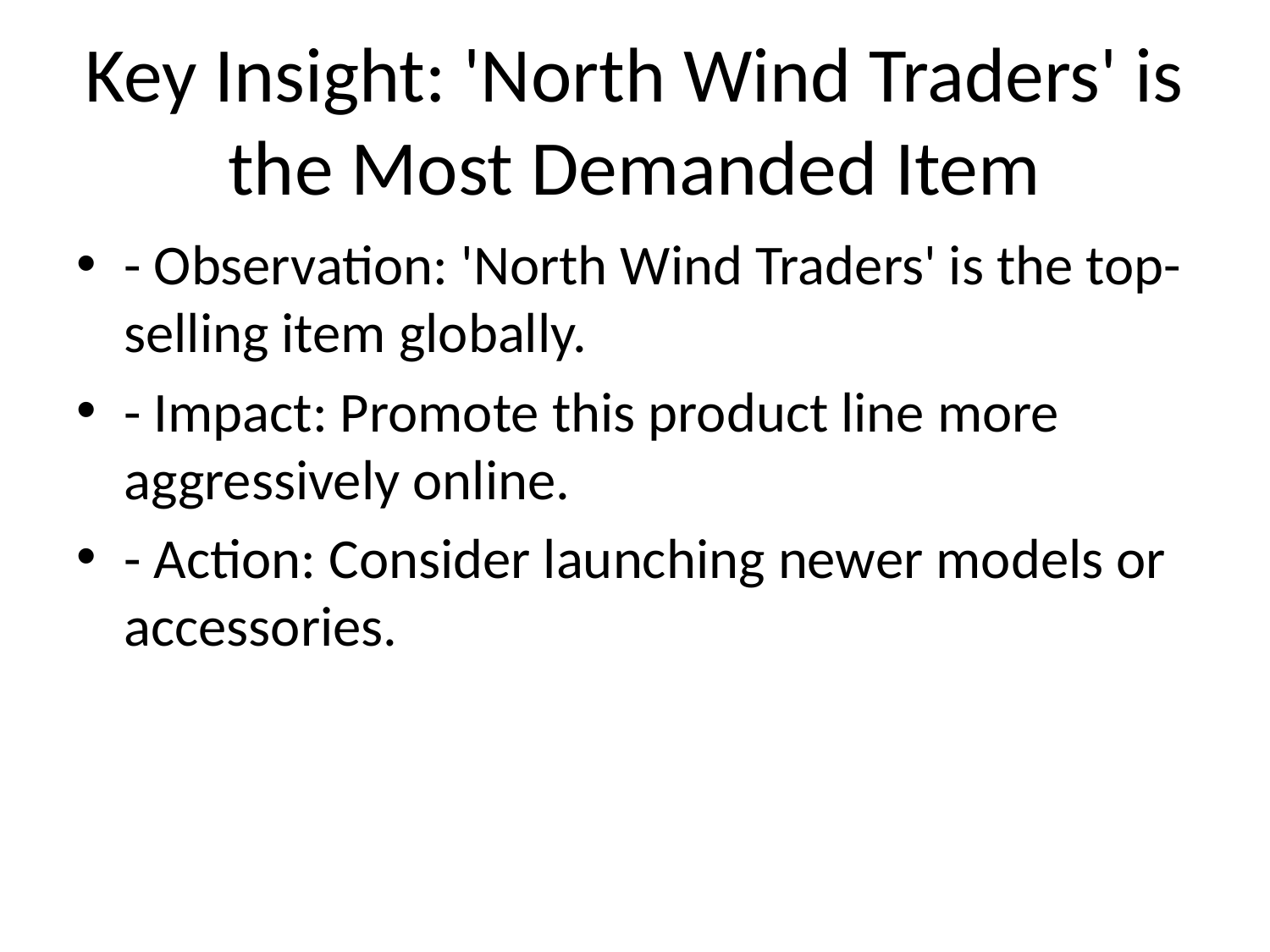

# Key Insight: 'North Wind Traders' is the Most Demanded Item
- Observation: 'North Wind Traders' is the top-selling item globally.
- Impact: Promote this product line more aggressively online.
- Action: Consider launching newer models or accessories.